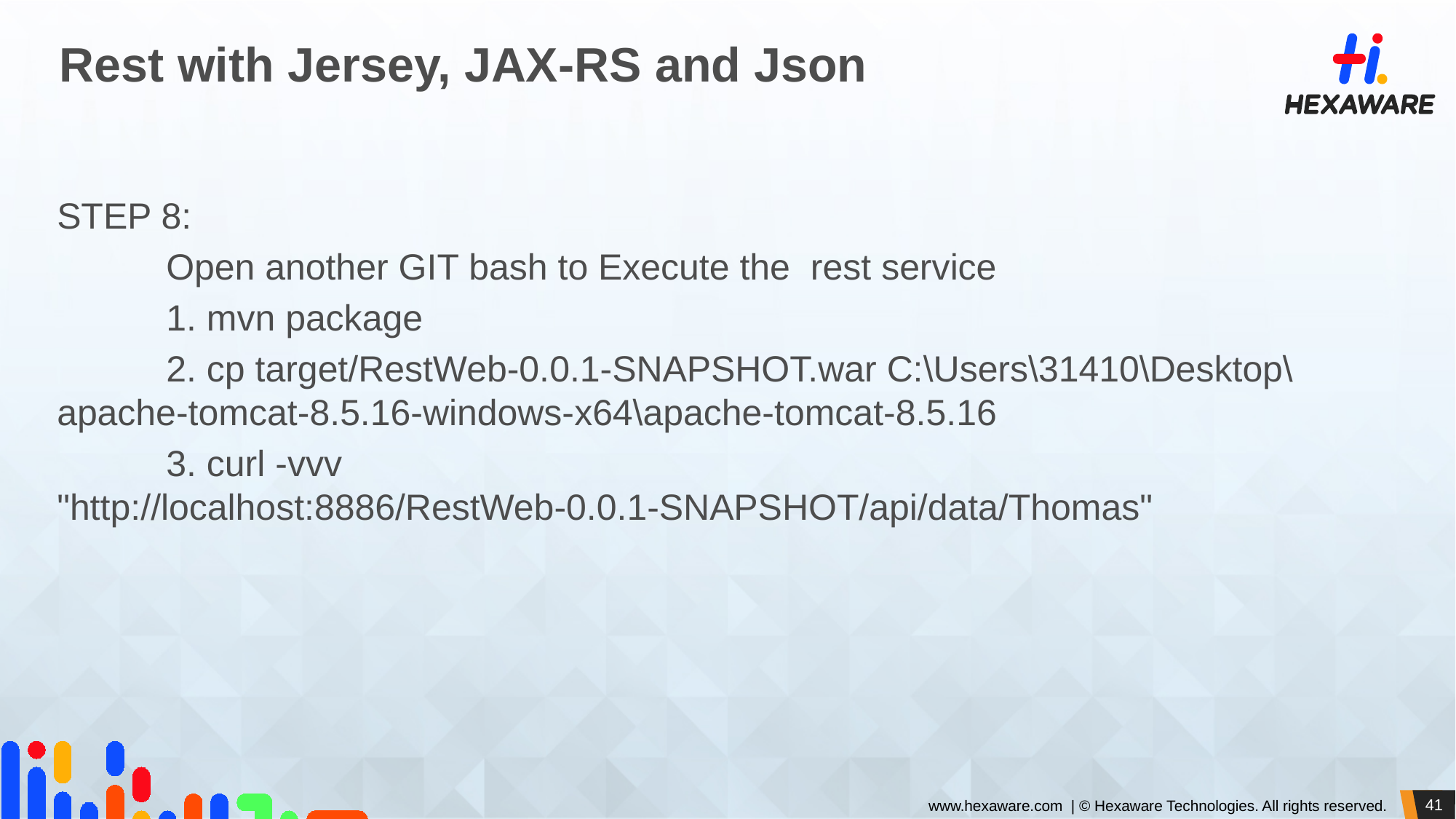

# Rest with Jersey, JAX-RS and Json
STEP 8:
	Open another GIT bash to Execute the  rest service
	1. mvn package
	2. cp target/RestWeb-0.0.1-SNAPSHOT.war C:\Users\31410\Desktop\apache-tomcat-8.5.16-windows-x64\apache-tomcat-8.5.16
	3. curl -vvv "http://localhost:8886/RestWeb-0.0.1-SNAPSHOT/api/data/Thomas"